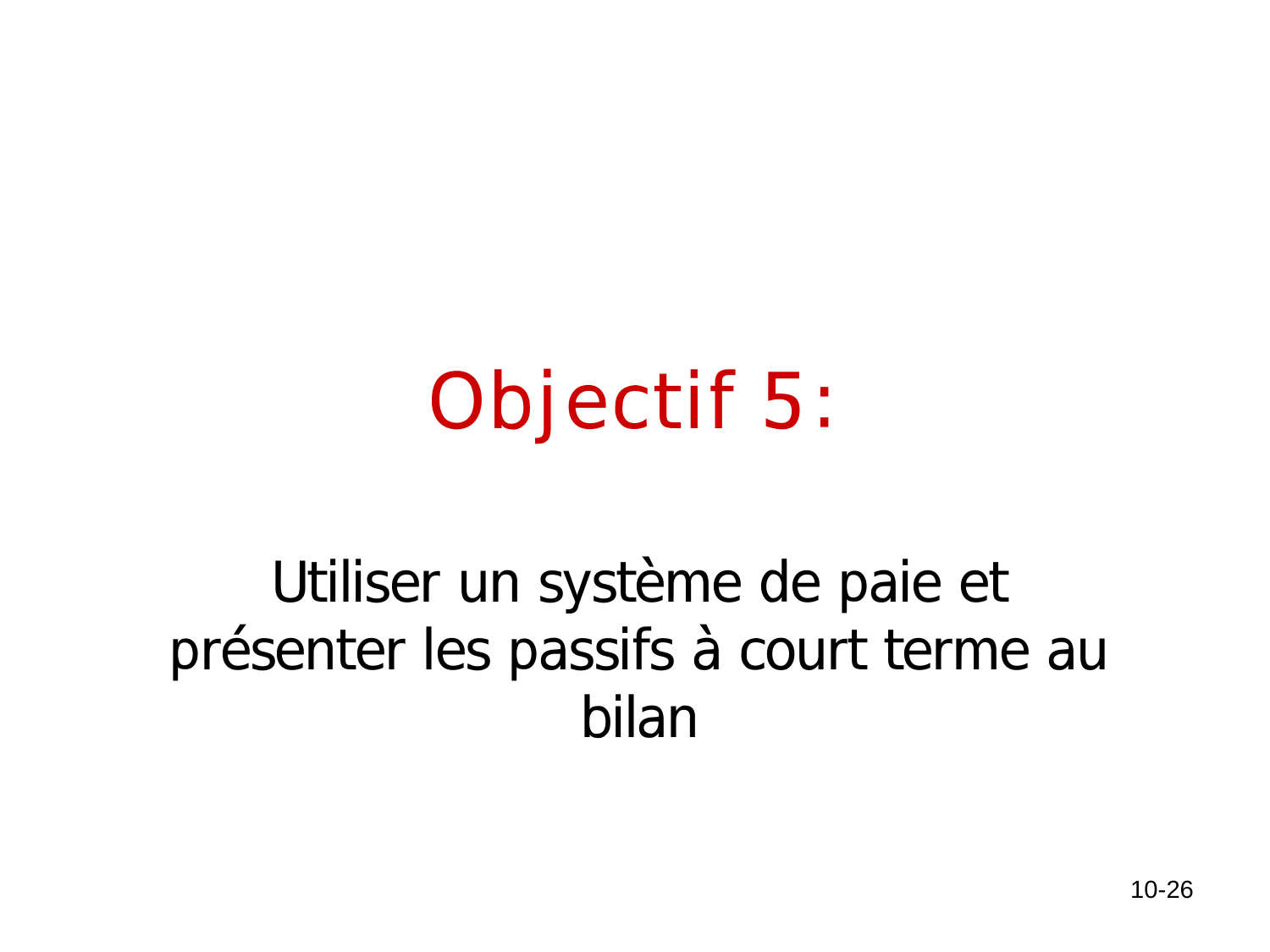

# Objectif 5:
Utiliser un système de paie et présenter les passifs à court terme au bilan

10-26